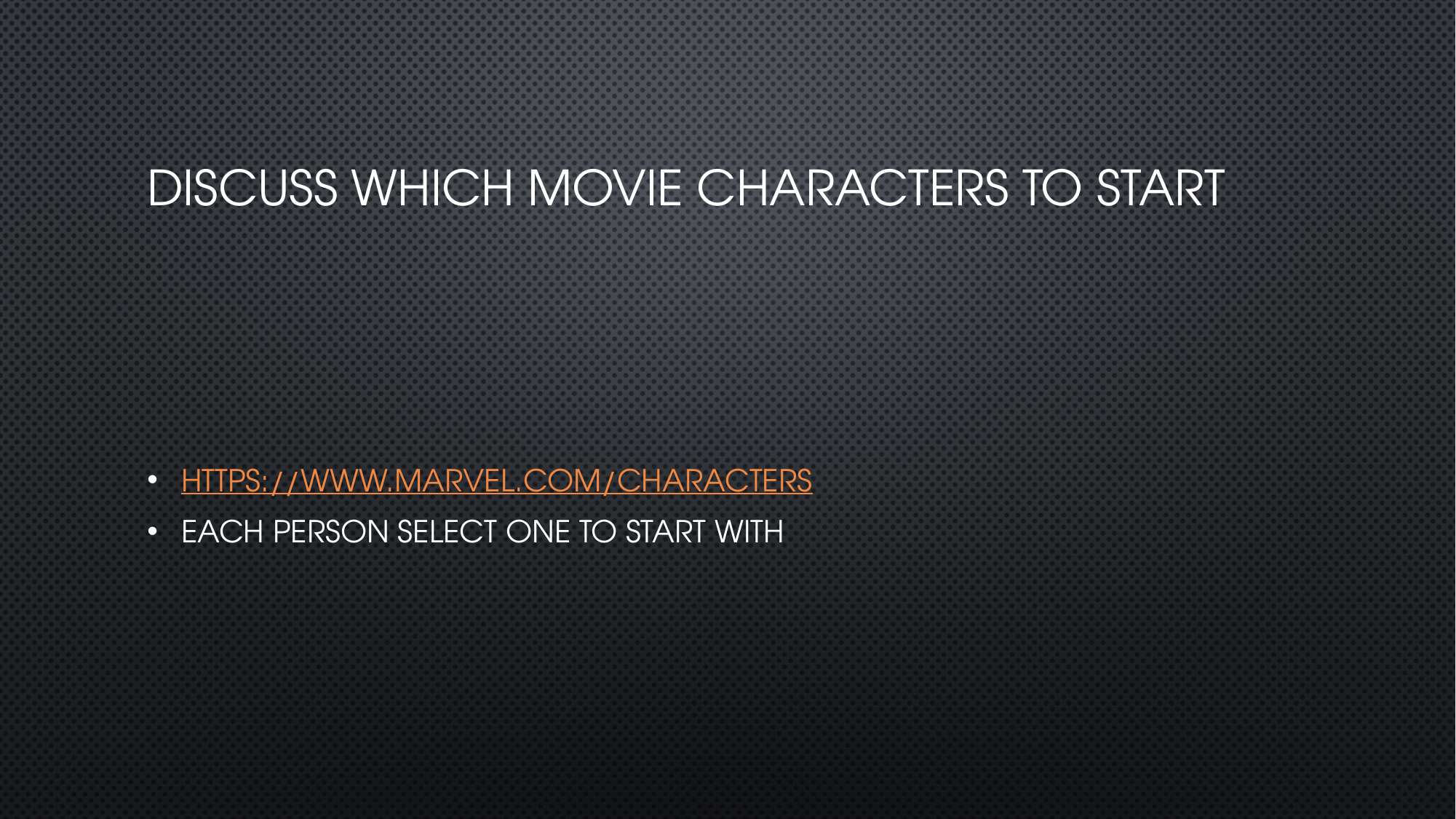

# Discuss Which Movie Characters to start
https://www.marvel.com/characters
Each person select one to start with